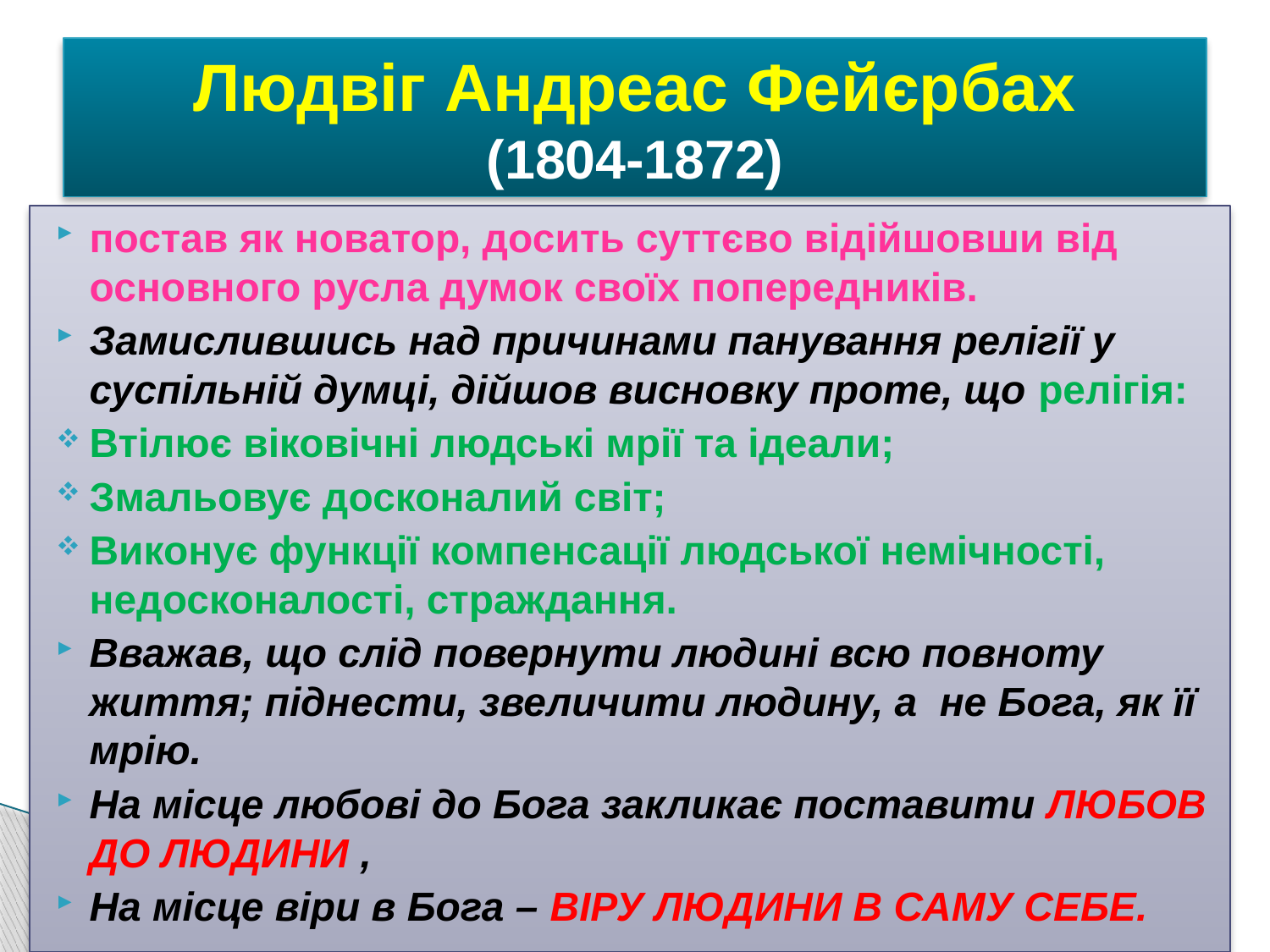

# Людвіг Андреас Фейєрбах (1804-1872)
постав як новатор, досить суттєво відійшовши від основного русла думок своїх попередників.
Замислившись над причинами панування релігії у суспільній думці, дійшов висновку проте, що релігія:
Втілює віковічні людські мрії та ідеали;
Змальовує досконалий світ;
Виконує функції компенсації людської немічності, недосконалості, страждання.
Вважав, що слід повернути людині всю повноту життя; піднести, звеличити людину, а  не Бога, як її мрію.
На місце любові до Бога закликає поставити ЛЮБОВ ДО ЛЮДИНИ ,
На місце віри в Бога – ВІРУ ЛЮДИНИ В САМУ СЕБЕ.